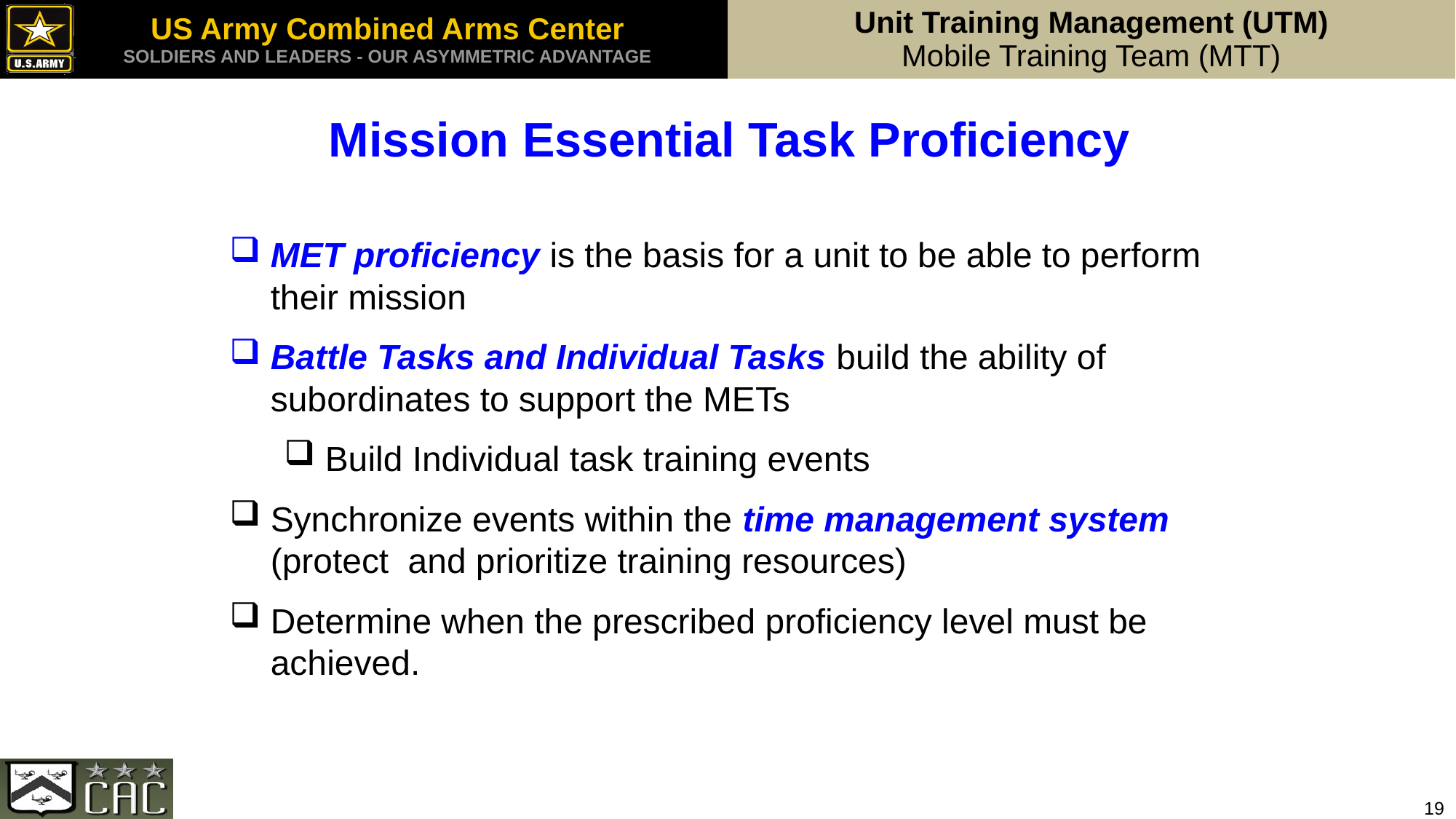

Mission Essential Task Proficiency
MET proficiency is the basis for a unit to be able to perform their mission
Battle Tasks and Individual Tasks build the ability of subordinates to support the METs
Build Individual task training events
Synchronize events within the time management system (protect  and prioritize training resources)
Determine when the prescribed proficiency level must be achieved.
19